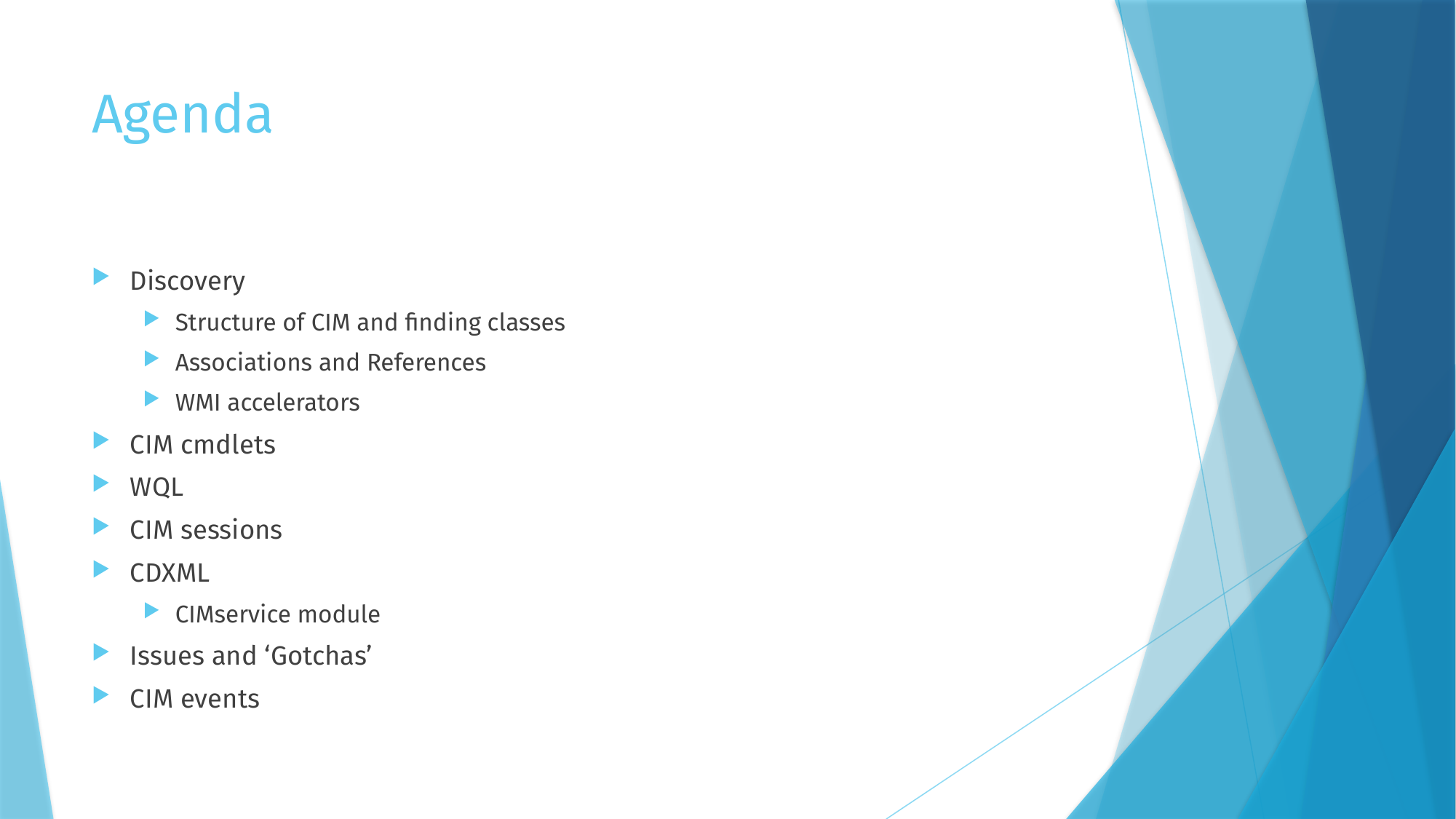

# Agenda
Discovery
Structure of CIM and finding classes
Associations and References
WMI accelerators
CIM cmdlets
WQL
CIM sessions
CDXML
CIMservice module
Issues and ‘Gotchas’
CIM events